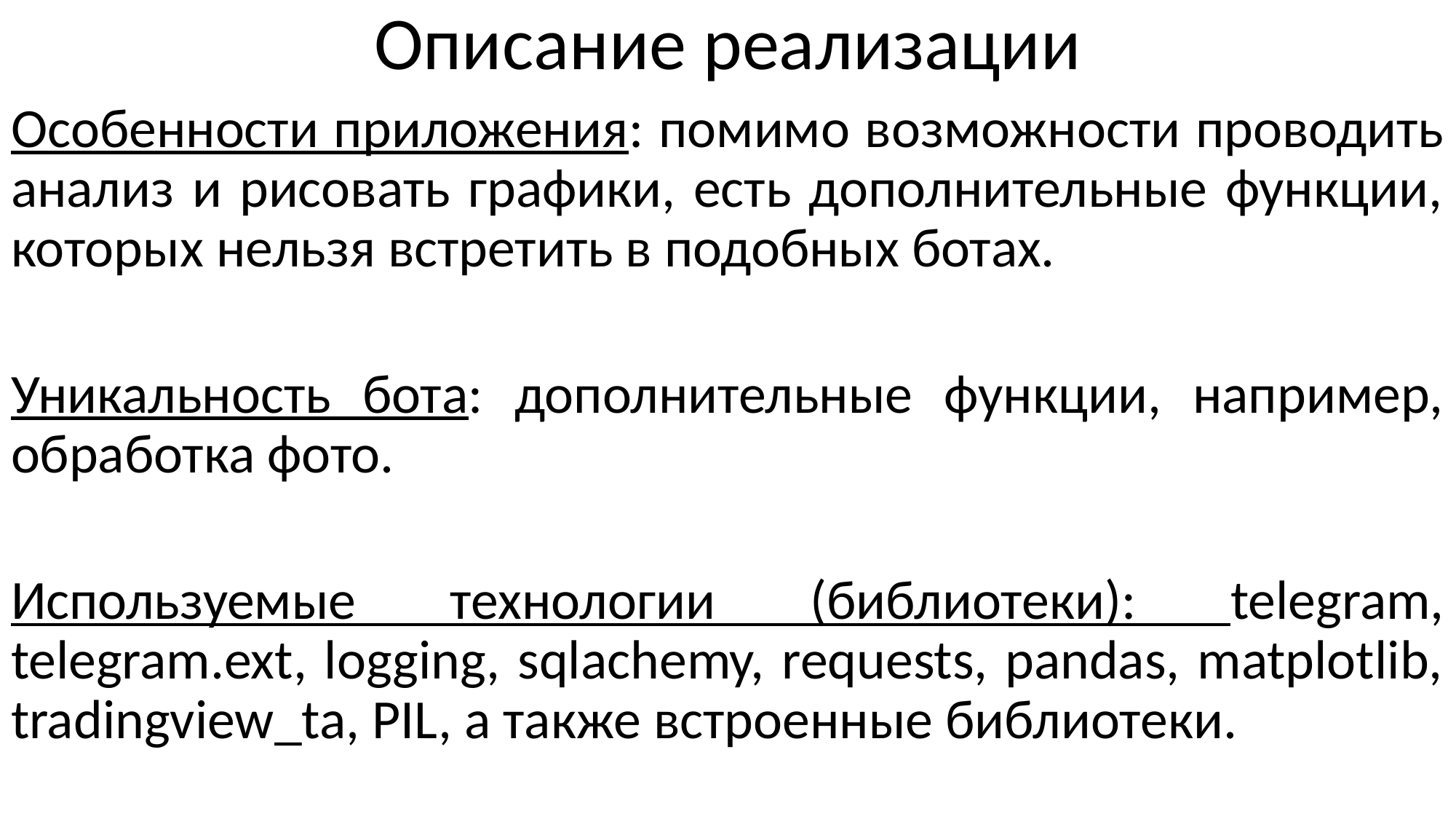

Описание реализации
Особенности приложения: помимо возможности проводить анализ и рисовать графики, есть дополнительные функции, которых нельзя встретить в подобных ботах.

Уникальность бота: дополнительные функции, например, обработка фото.

Используемые технологии (библиотеки): telegram, telegram.ext, logging, sqlachemy, requests, pandas, matplotlib, tradingview_ta, PIL, а также встроенные библиотеки.